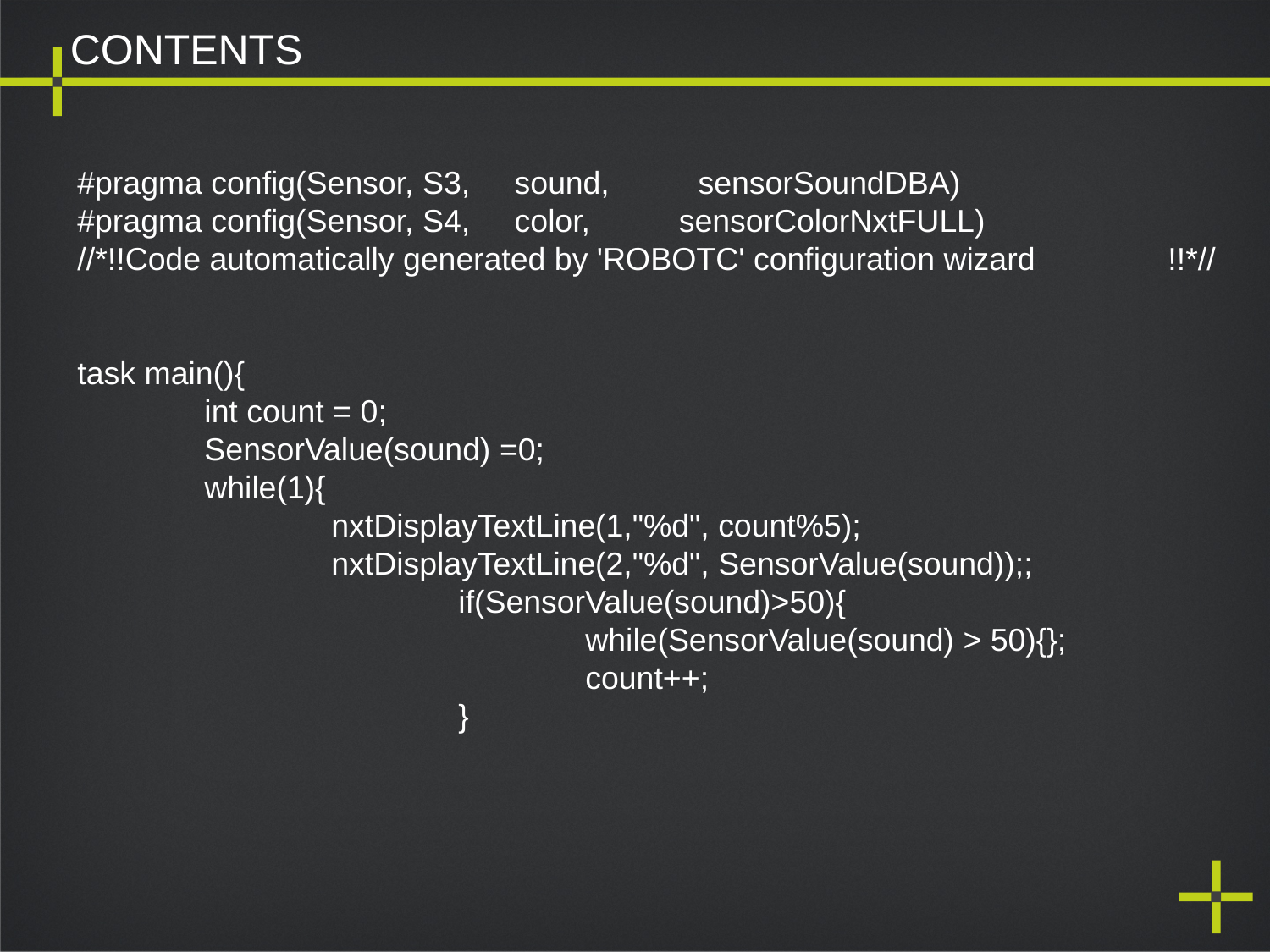

CONTENTS
#pragma config(Sensor, S3,     sound,          sensorSoundDBA)
#pragma config(Sensor, S4,     color,          sensorColorNxtFULL)
//*!!Code automatically generated by 'ROBOTC' configuration wizard               !!*//

task main(){
	int count = 0;
	SensorValue(sound) =0;
	while(1){
		nxtDisplayTextLine(1,"%d", count%5);
		nxtDisplayTextLine(2,"%d", SensorValue(sound));;
			if(SensorValue(sound)>50){
				while(SensorValue(sound) > 50){};
				count++;
			}